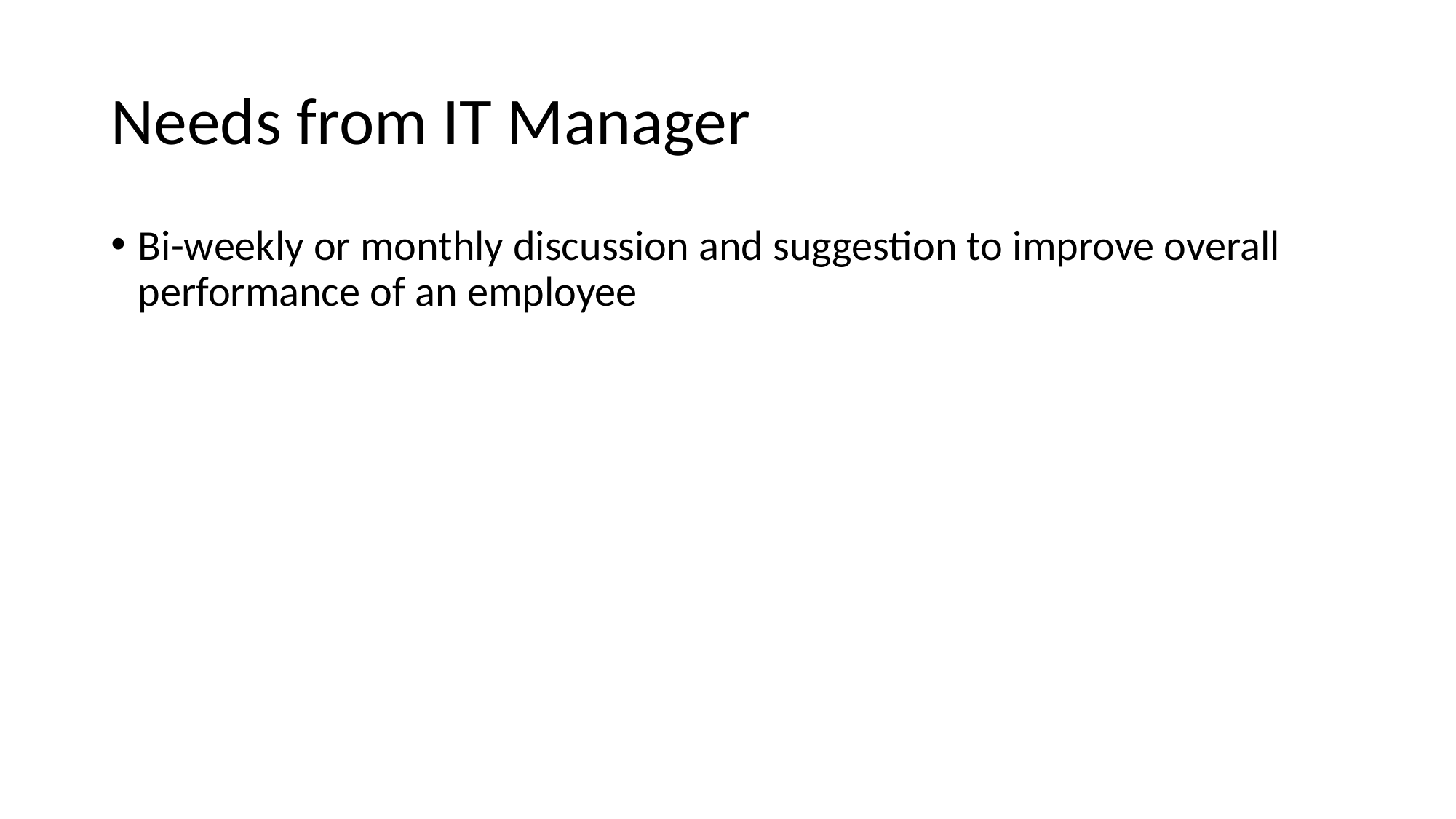

# Needs from IT Manager
Bi-weekly or monthly discussion and suggestion to improve overall performance of an employee